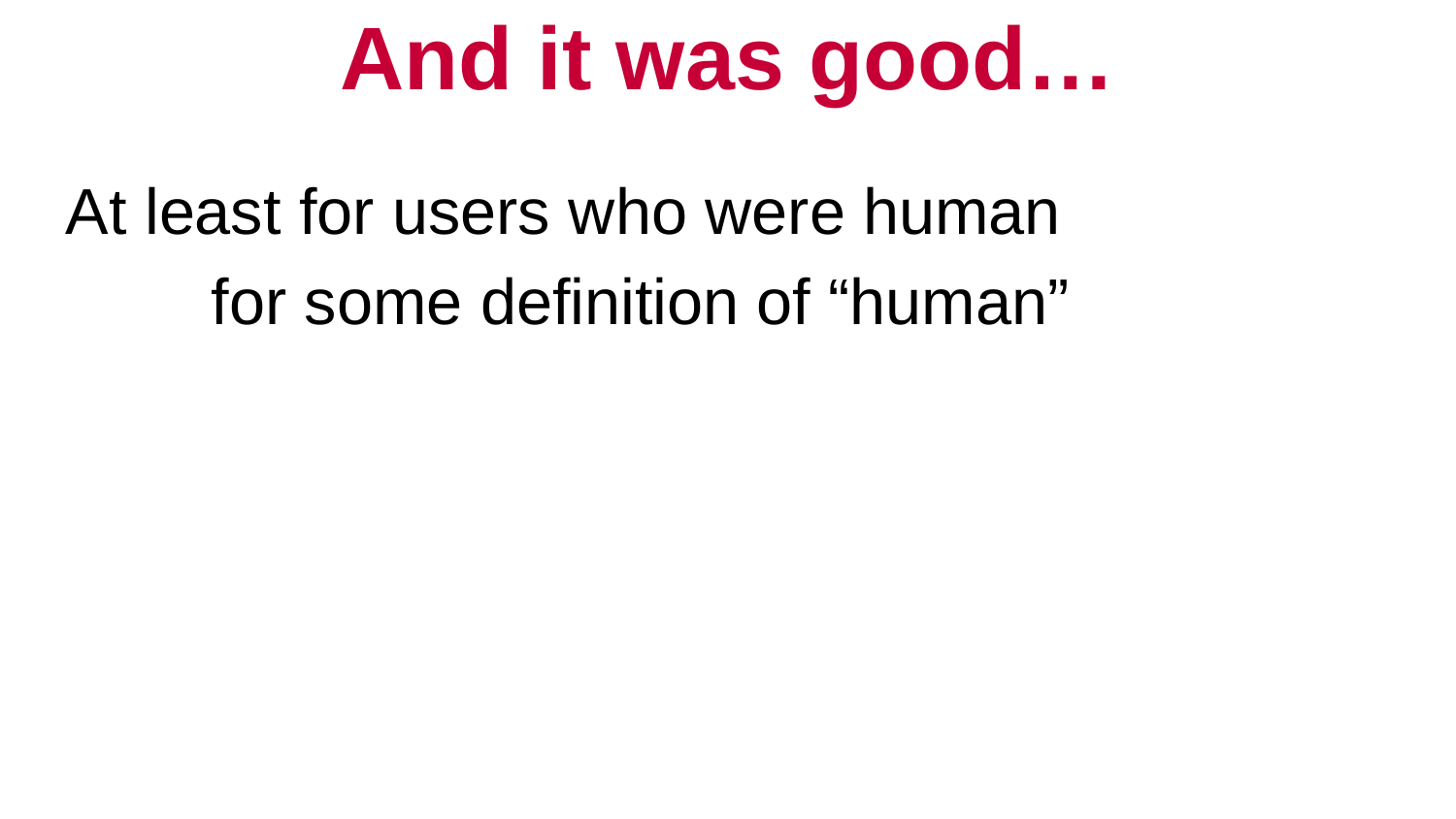

# And it was good…
At least for users who were human
	for some definition of “human”